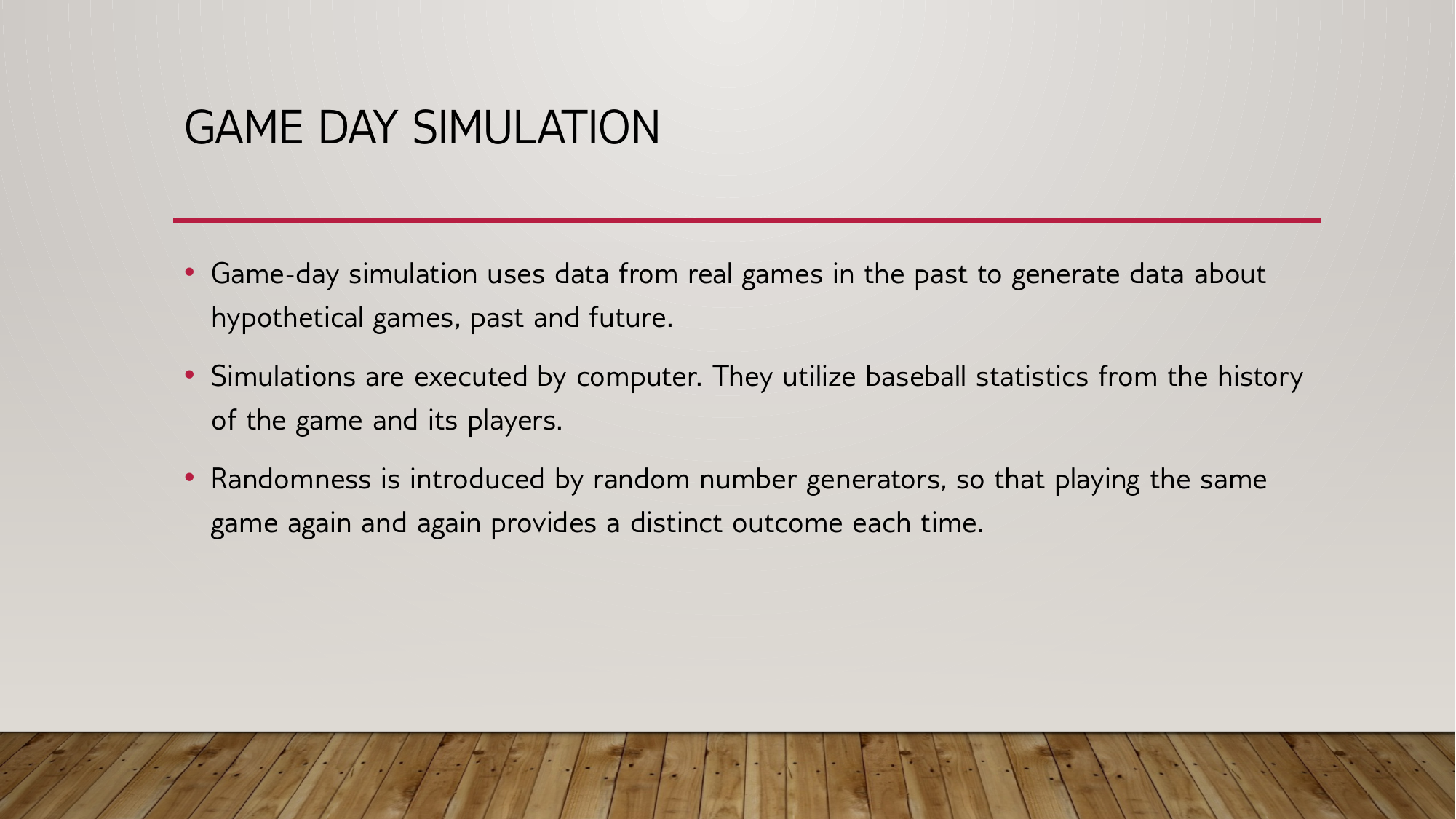

# Game Day Simulation
Game-day simulation uses data from real games in the past to generate data about hypothetical games, past and future.
Simulations are executed by computer. They utilize baseball statistics from the history of the game and its players.
Randomness is introduced by random number generators, so that playing the same game again and again provides a distinct outcome each time.